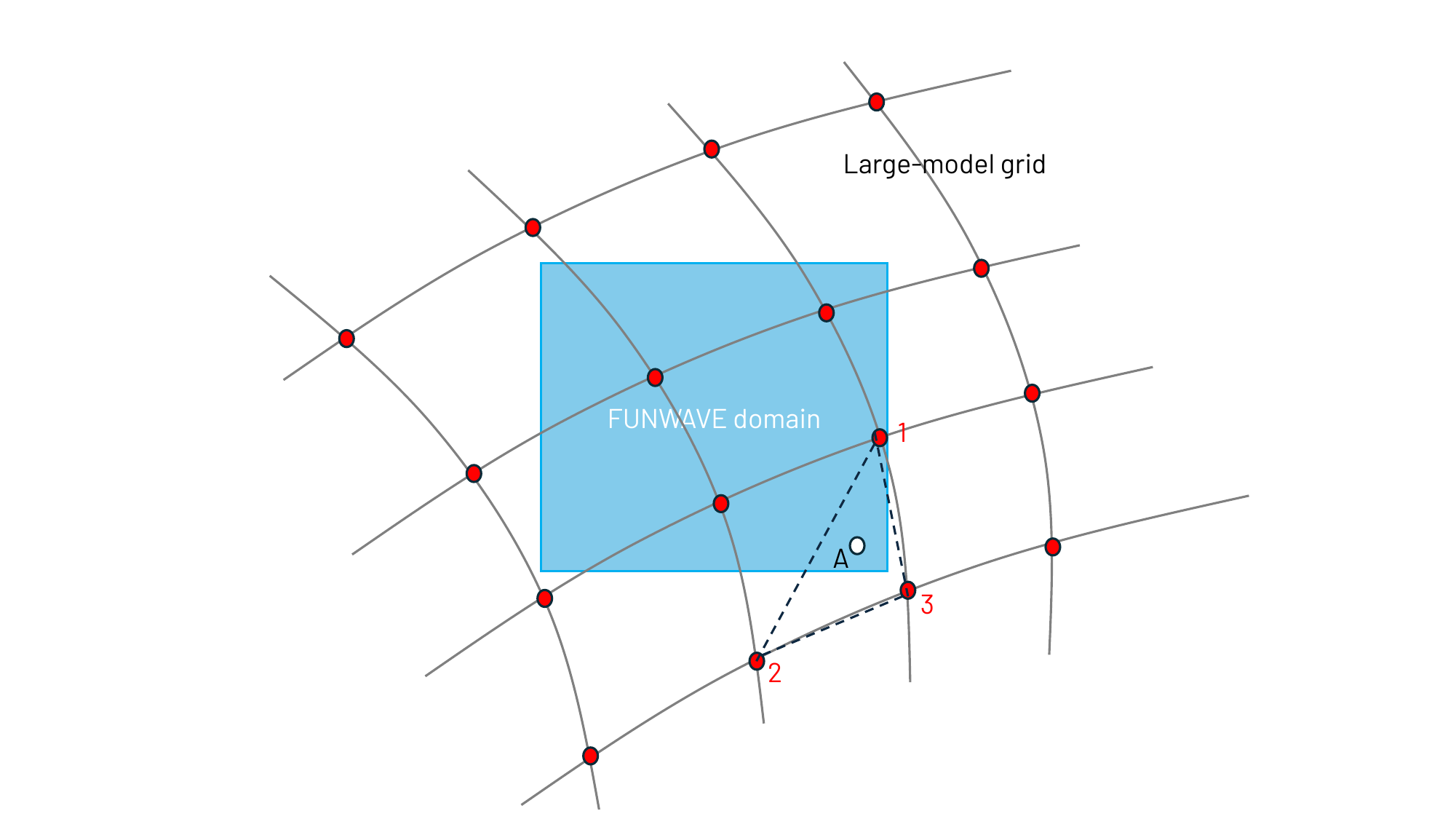

Large-model grid

FUNWAVE domain

1

A

3

2